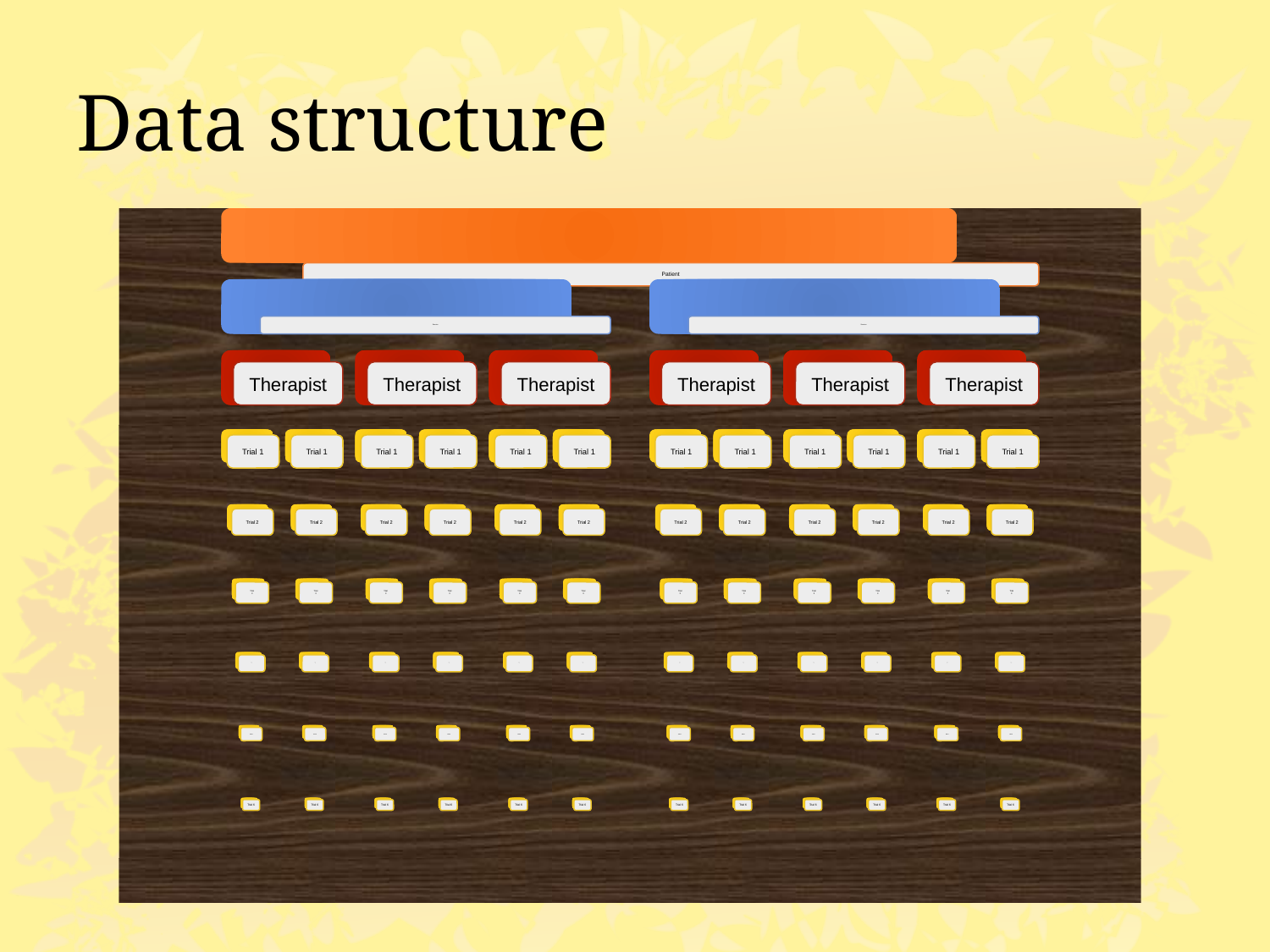

# Data structure
Patient
Session
Therapist
Trial 1
Trial 2
Trial 3
Trial 4
Trial 5
Trial 6
Trial 1
Trial 2
Trial 3
Trial 4
Trial 5
Trial 6
Therapist
Trial 1
Trial 2
Trial 3
Trial 4
Trial 5
Trial 6
Trial 1
Trial 2
Trial 3
Trial 4
Trial 5
Trial 6
Therapist
Trial 1
Trial 2
Trial 3
Trial 4
Trial 5
Trial 6
Trial 1
Trial 2
Trial 3
Trial 4
Trial 5
Trial 6
Session
Therapist
Trial 1
Trial 2
Trial 3
Trial 4
Trial 5
Trial 6
Trial 1
Trial 2
Trial 3
Trial 4
Trial 5
Trial 6
Therapist
Trial 1
Trial 2
Trial 3
Trial 4
Trial 5
Trial 6
Trial 1
Trial 2
Trial 3
Trial 4
Trial 5
Trial 6
Therapist
Trial 1
Trial 2
Trial 3
Trial 4
Trial 5
Trial 6
Trial 1
Trial 2
Trial 3
Trial 4
Trial 5
Trial 6